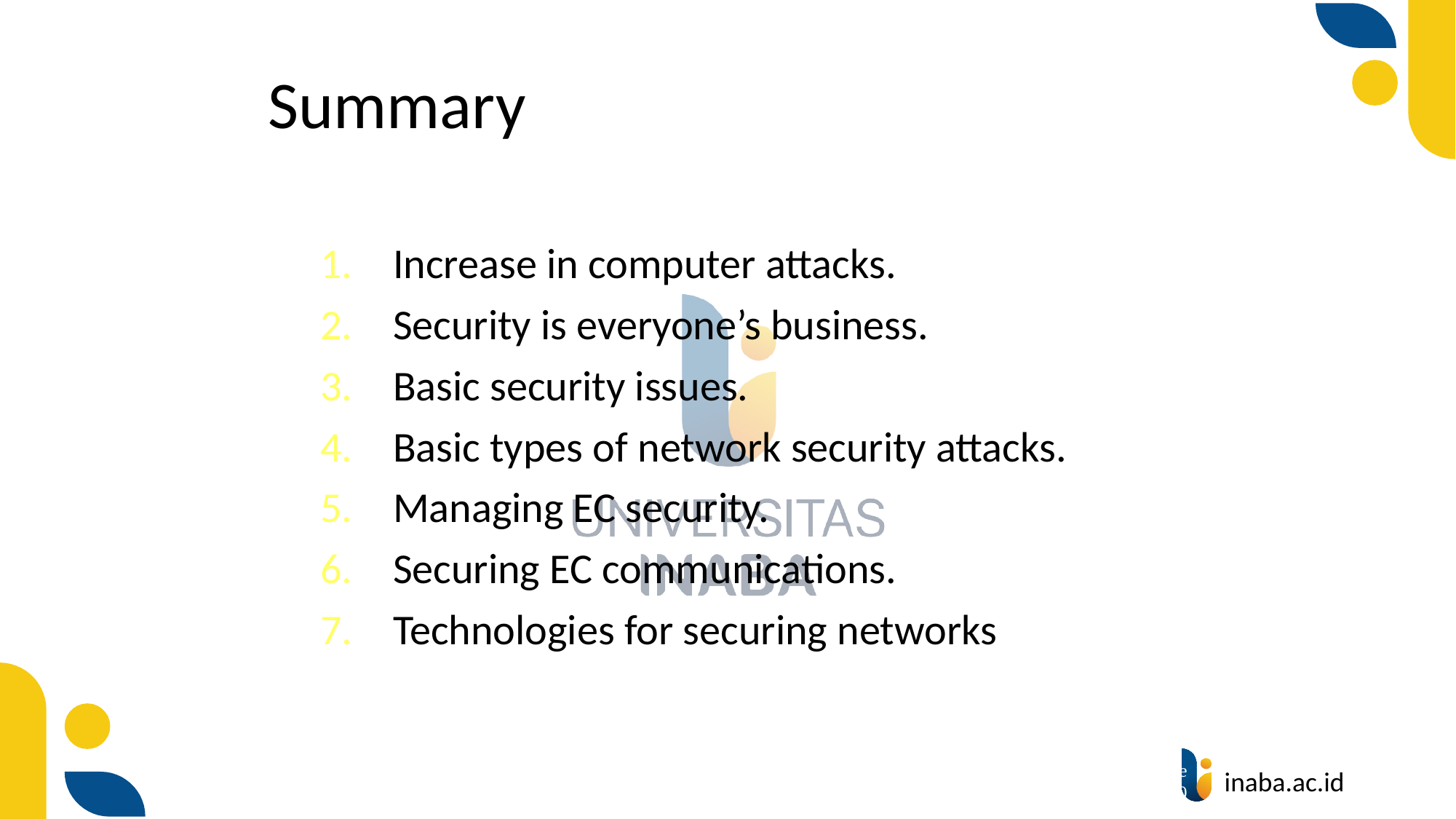

# Summary
Increase in computer attacks.
Security is everyone’s business.
Basic security issues.
Basic types of network security attacks.
Managing EC security.
Securing EC communications.
Technologies for securing networks
88
© Prentice Hall 2020